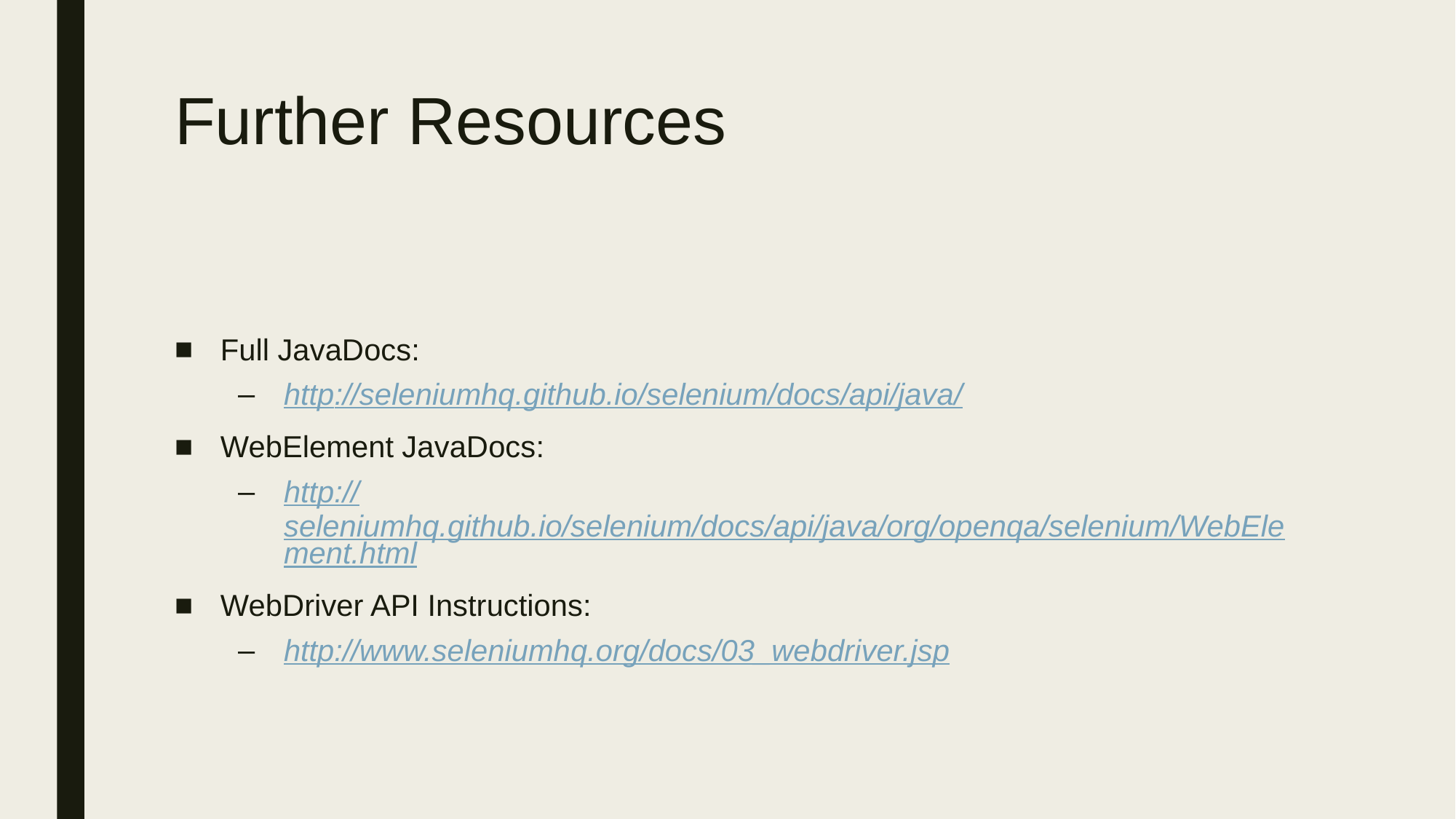

# Further Resources

Full JavaDocs:
http://seleniumhq.github.io/selenium/docs/api/java/
WebElement JavaDocs:
http://seleniumhq.github.io/selenium/docs/api/java/org/openqa/selenium/WebElement.html
WebDriver API Instructions:
http://www.seleniumhq.org/docs/03_webdriver.jsp